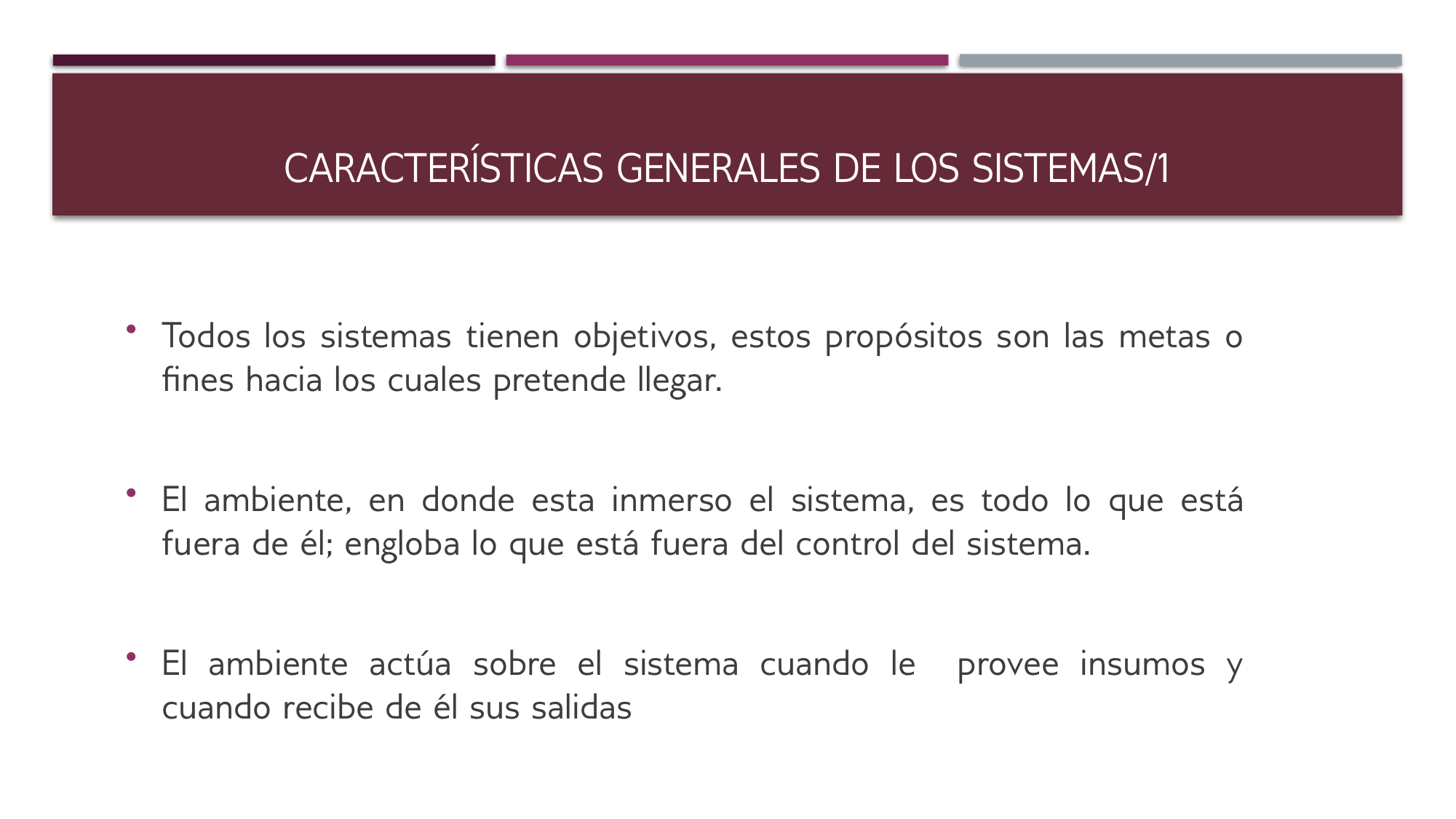

# Características generales de los sistemas/1
Todos los sistemas tienen objetivos, estos propósitos son las metas o fines hacia los cuales pretende llegar.

El ambiente, en donde esta inmerso el sistema, es todo lo que está fuera de él; engloba lo que está fuera del control del sistema.

El ambiente actúa sobre el sistema cuando le  provee insumos y cuando recibe de él sus salidas